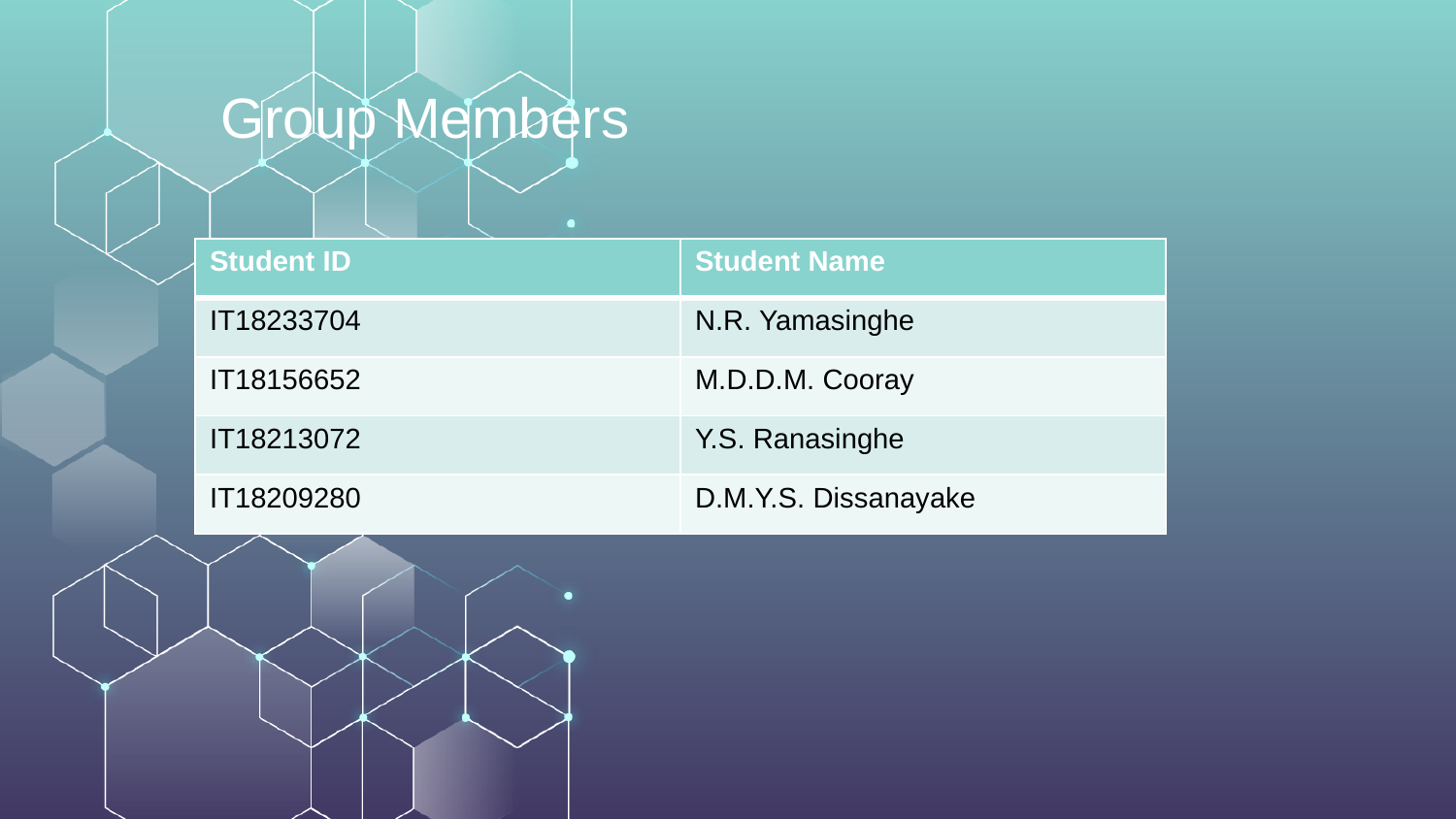

Group Members
| Student ID | Student Name |
| --- | --- |
| IT18233704 | N.R. Yamasinghe |
| IT18156652 | M.D.D.M. Cooray |
| IT18213072 | Y.S. Ranasinghe |
| IT18209280 | D.M.Y.S. Dissanayake |